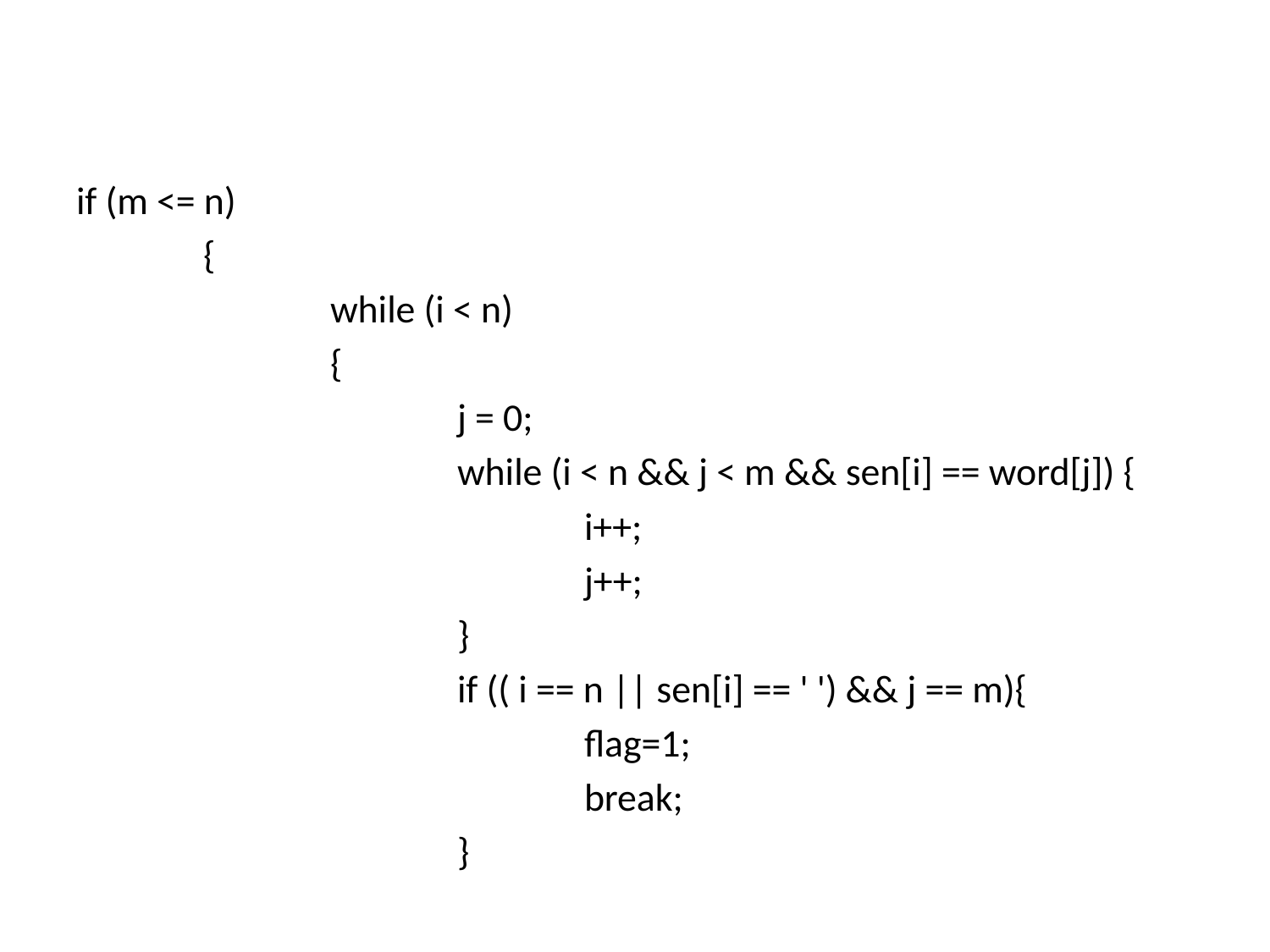

#
if (m <= n)
	{
		while (i < n)
		{
			j = 0;
			while (i < n && j < m && sen[i] == word[j]) {
				i++;
				j++;
			}
			if (( i == n || sen[i] == ' ') && j == m){
				flag=1;
				break;
			}